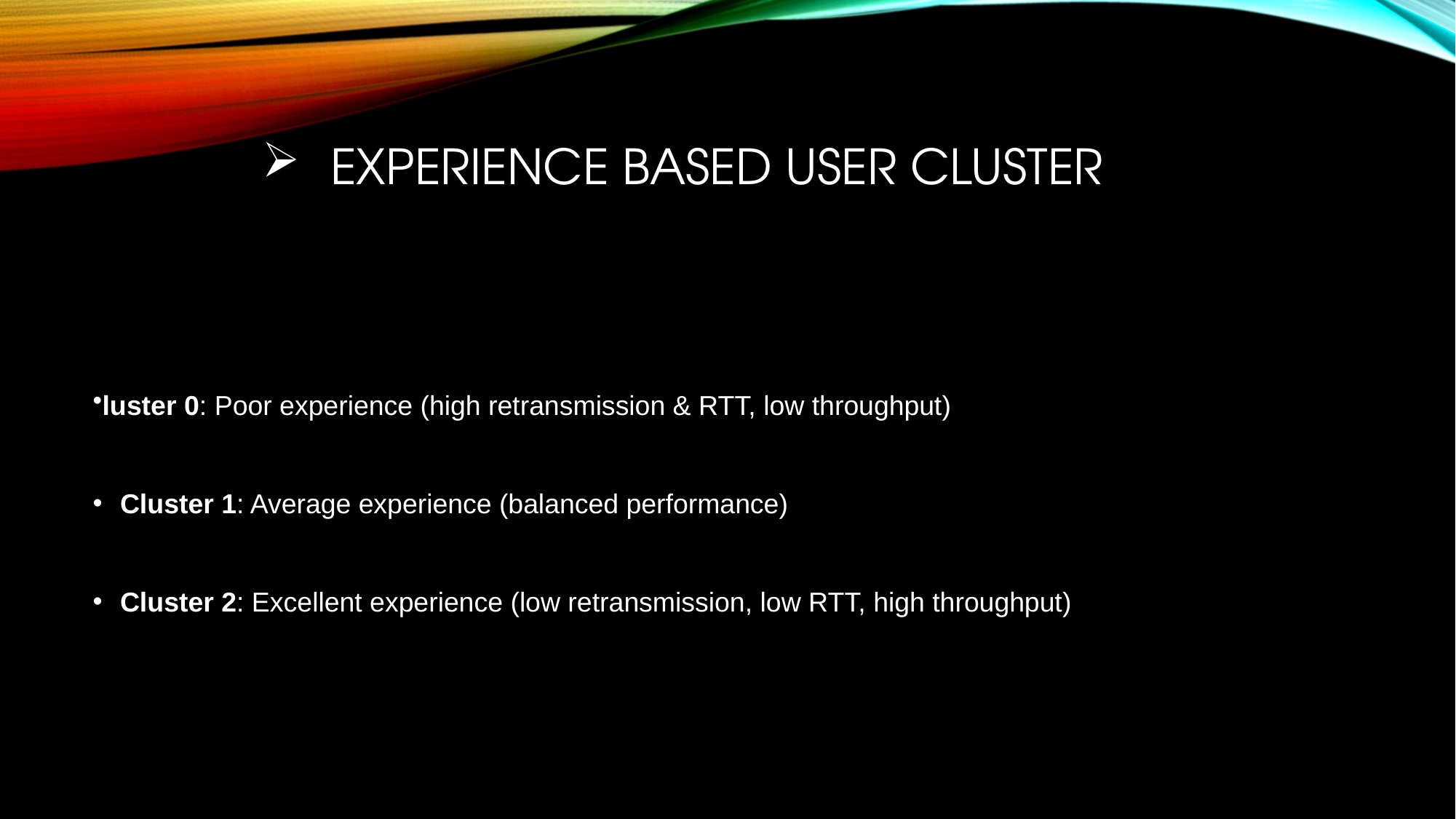

# Experience based user cluster
luster 0: Poor experience (high retransmission & RTT, low throughput)

Cluster 1: Average experience (balanced performance)

Cluster 2: Excellent experience (low retransmission, low RTT, high throughput)